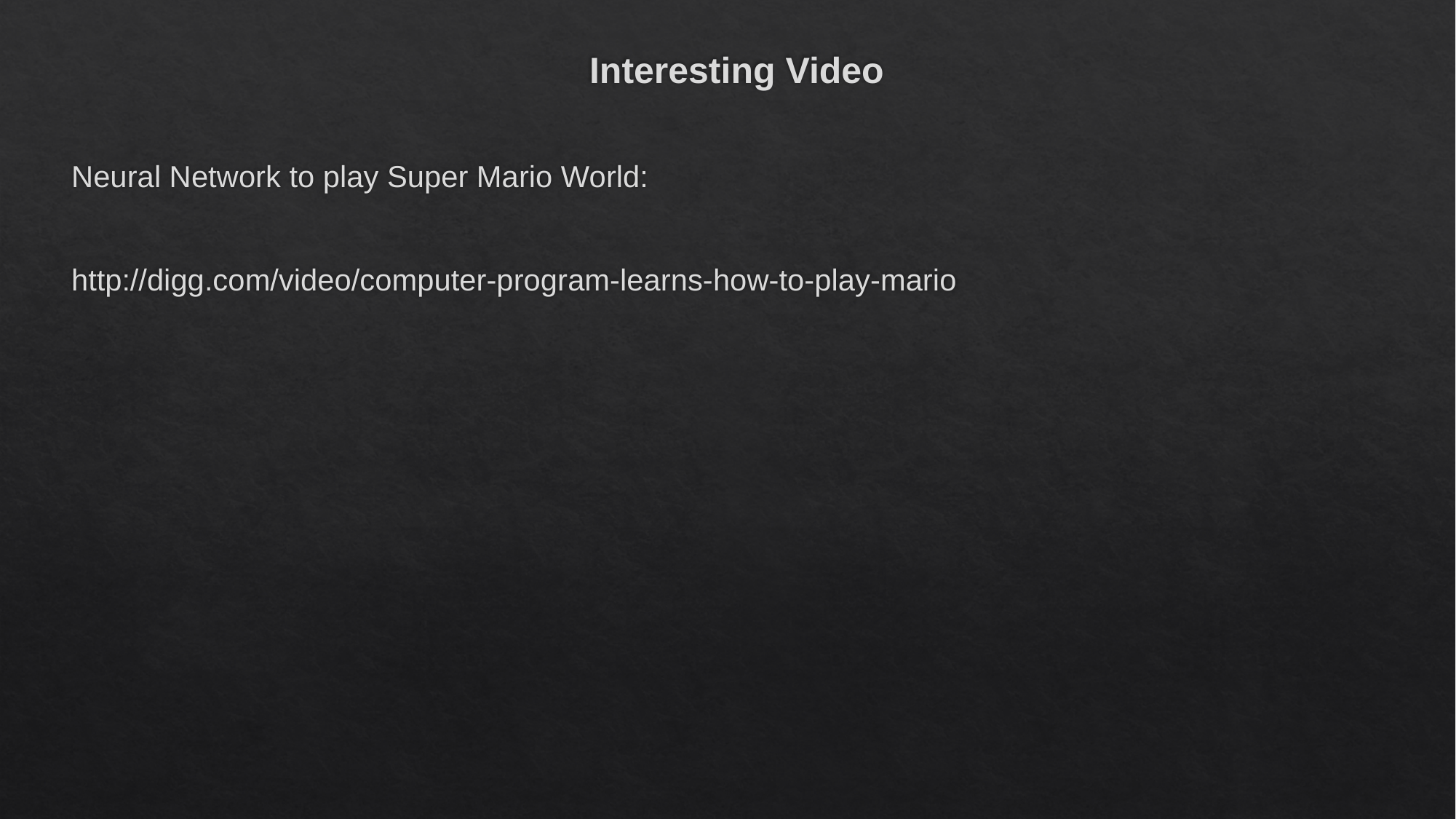

Interesting Video

Neural Network to play Super Mario World:

http://digg.com/video/computer-program-learns-how-to-play-mario